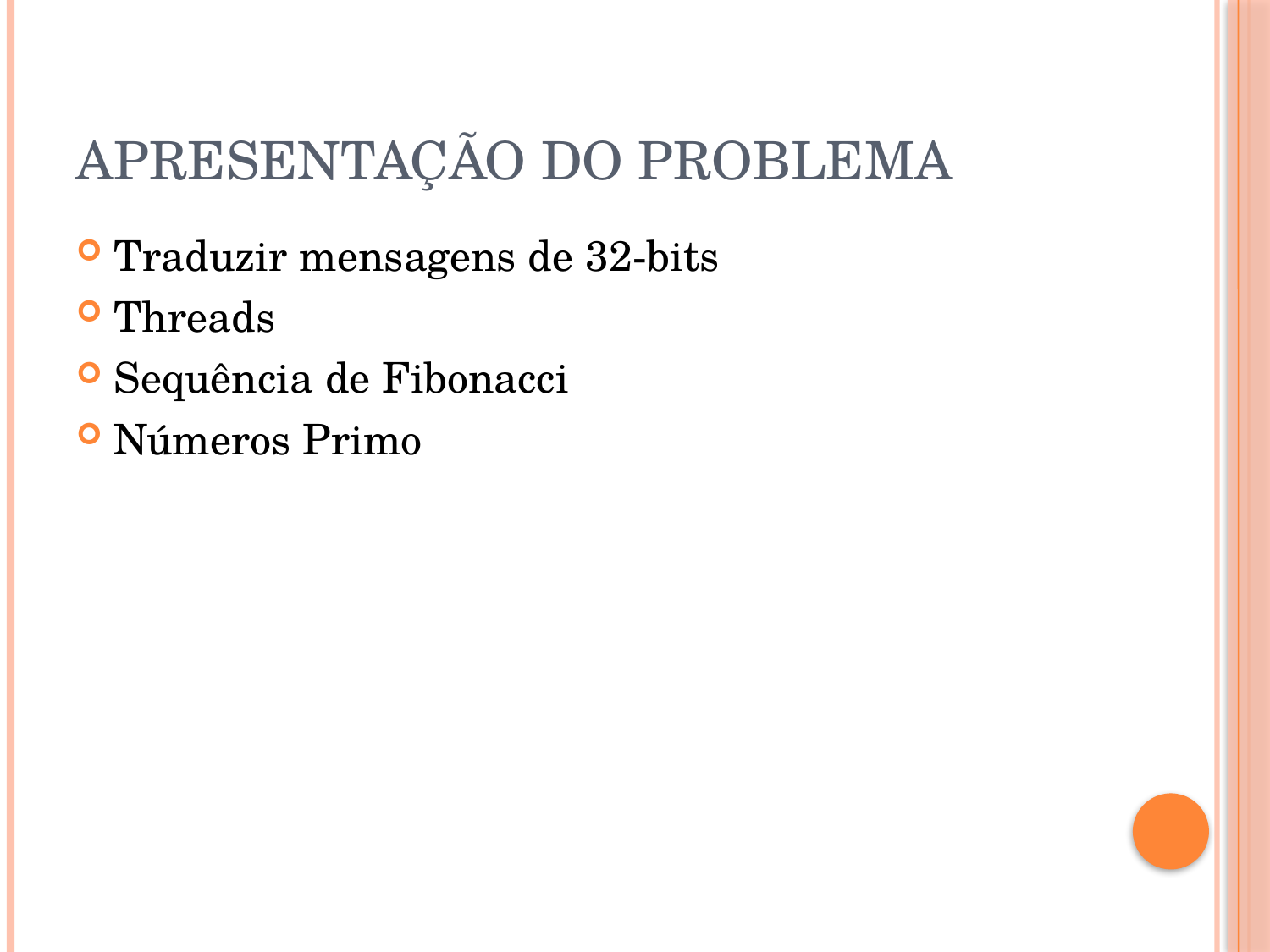

# Apresentação do problema
Traduzir mensagens de 32-bits
Threads
Sequência de Fibonacci
Números Primo